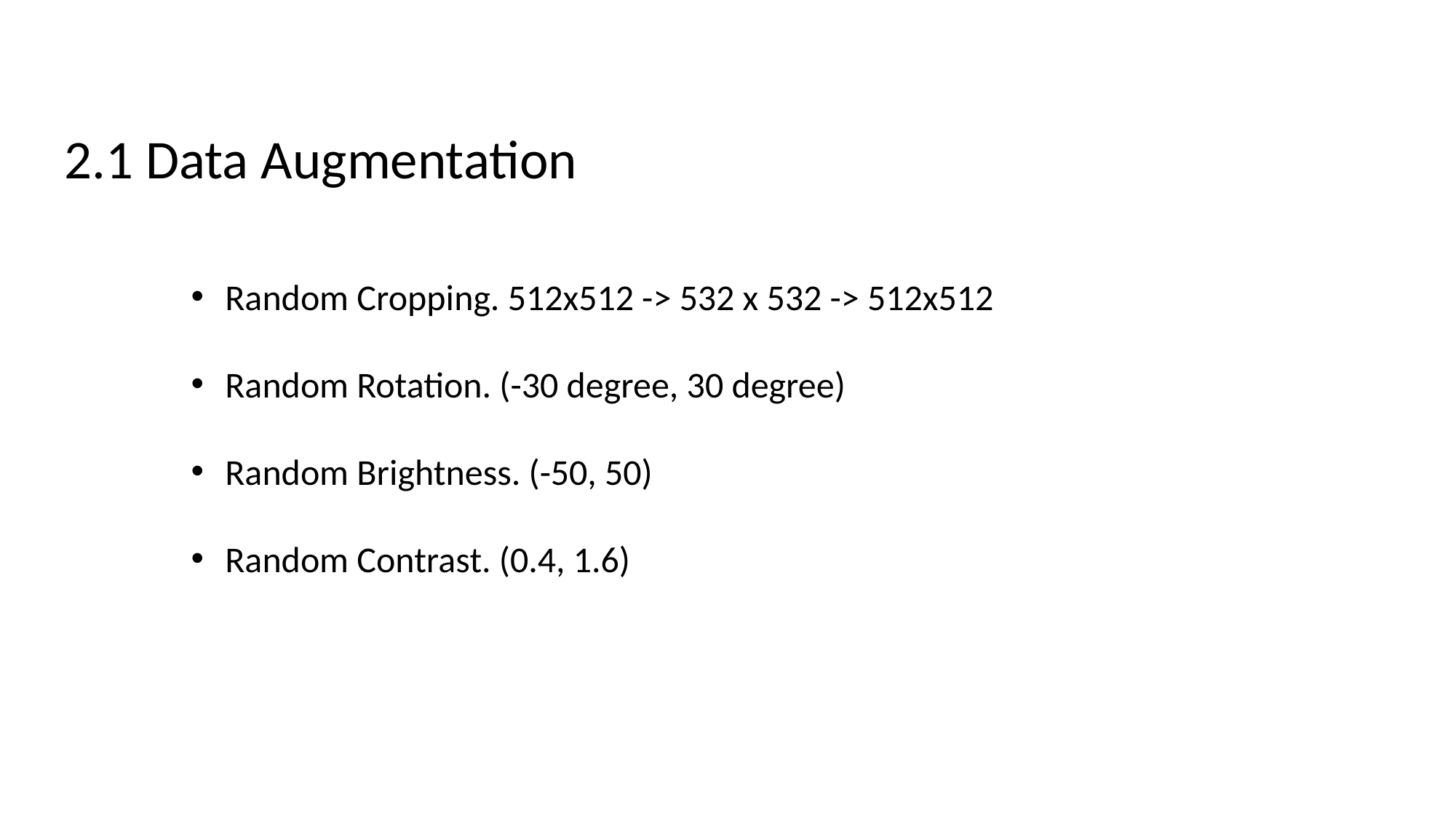

2.1 Data Augmentation
Random Cropping. 512x512 -> 532 x 532 -> 512x512

Random Rotation. (-30 degree, 30 degree)

Random Brightness. (-50, 50)

Random Contrast. (0.4, 1.6)